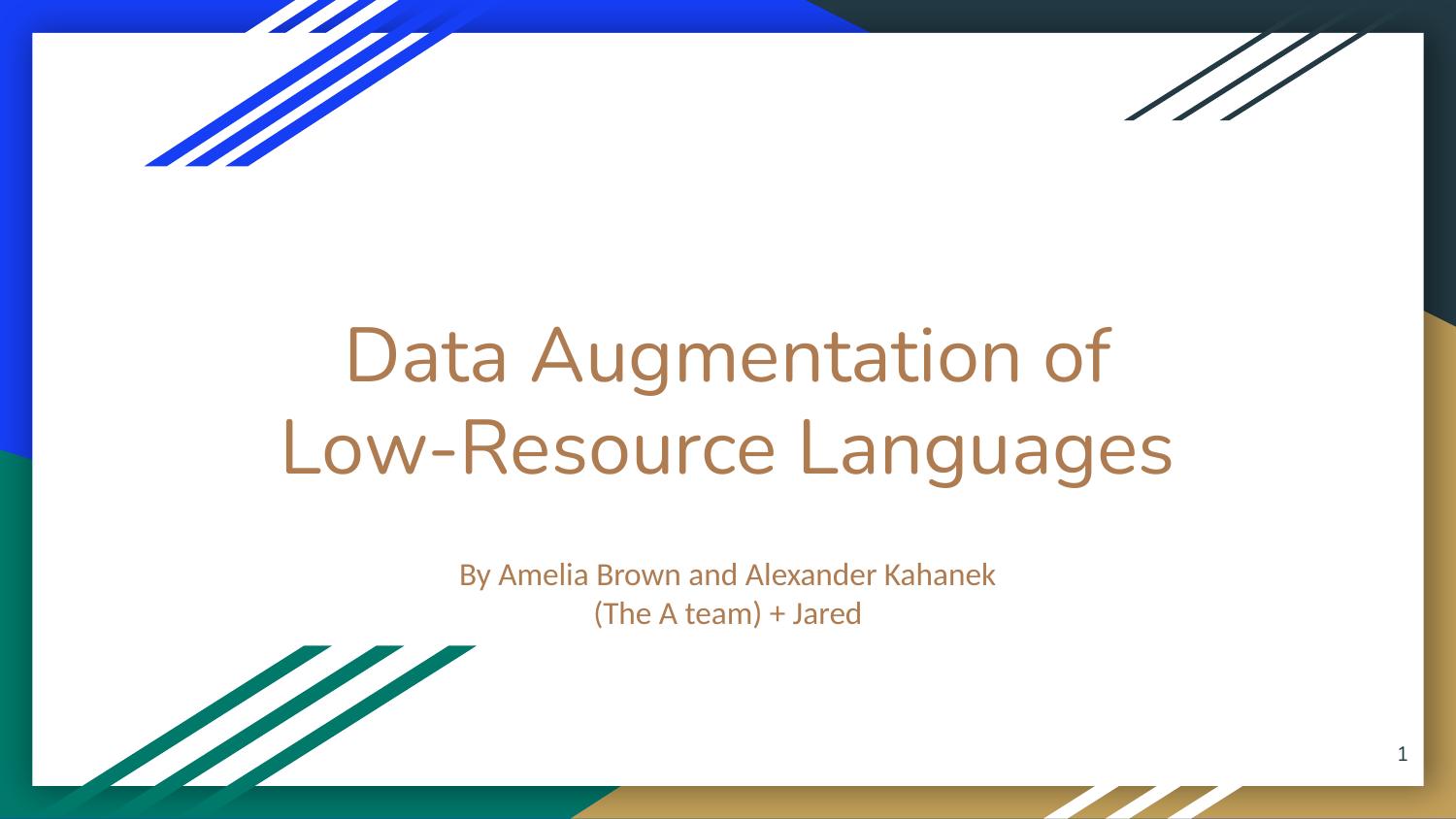

# Data Augmentation of Low-Resource Languages
By Amelia Brown and Alexander Kahanek
(The A team) + Jared
1